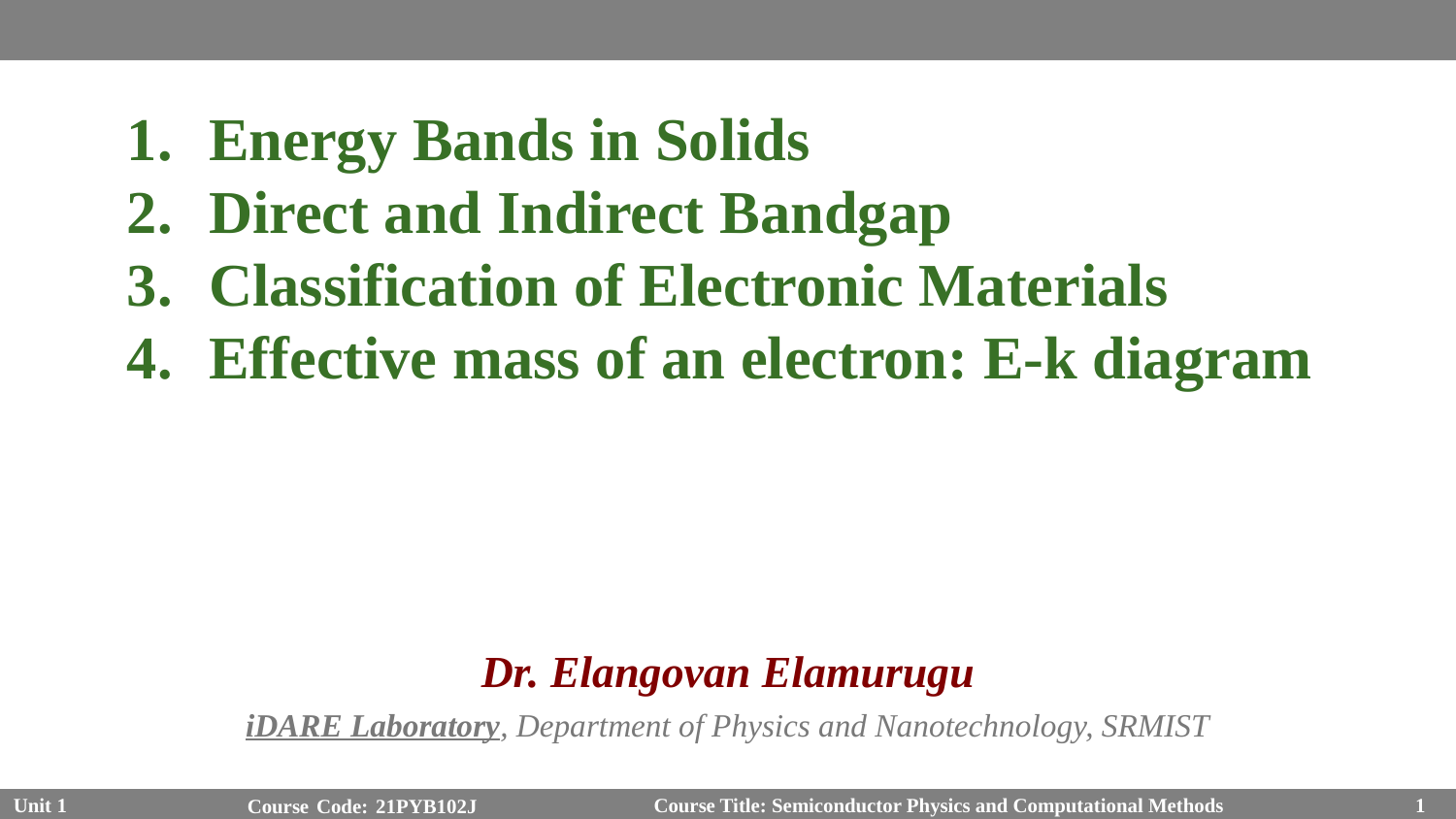

Energy Bands in Solids
Direct and Indirect Bandgap
Classification of Electronic Materials
Effective mass of an electron: E-k diagram
Dr. Elangovan Elamurugu
iDARE Laboratory, Department of Physics and Nanotechnology, SRMIST
1